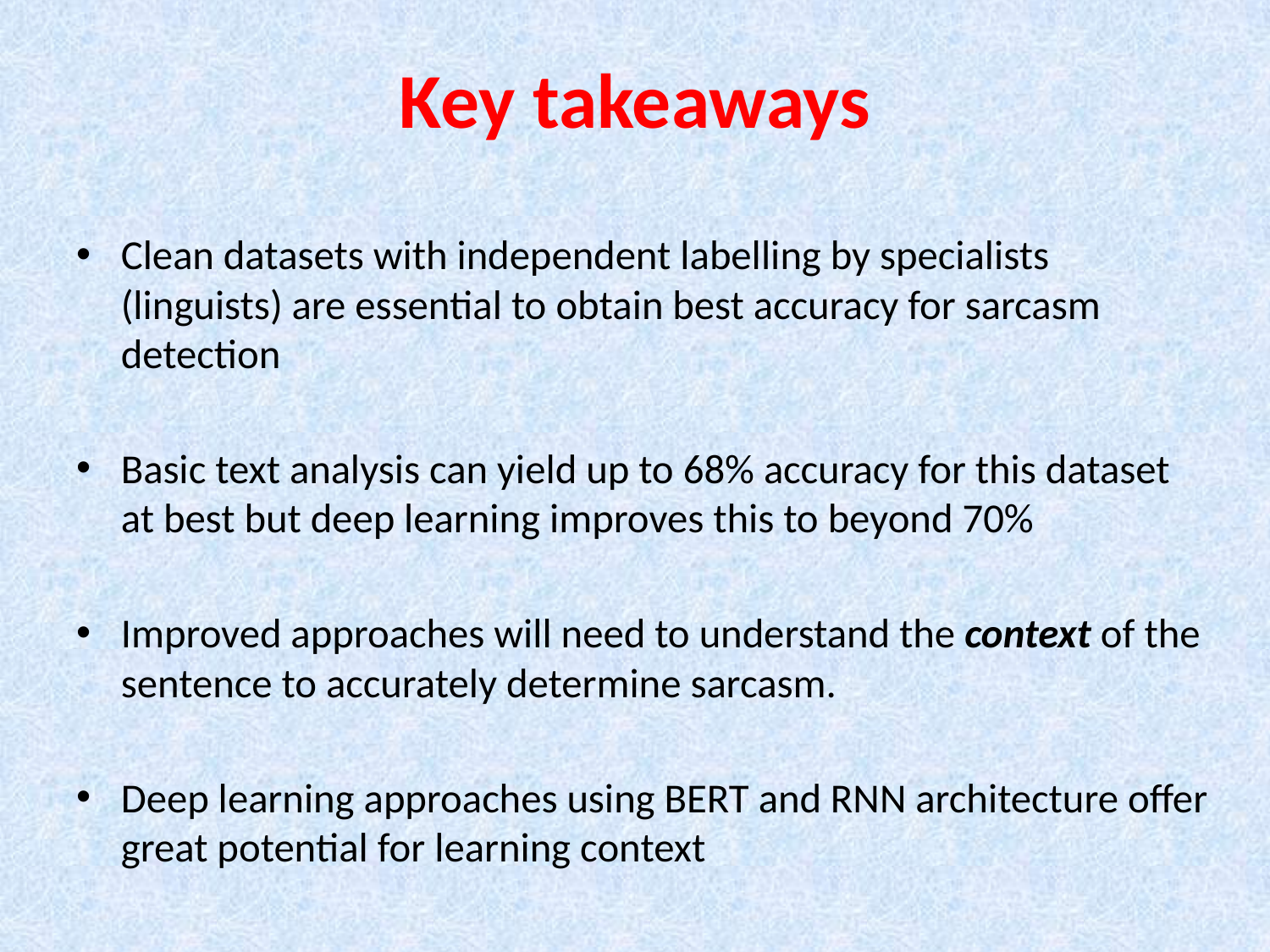

# Key takeaways
Clean datasets with independent labelling by specialists (linguists) are essential to obtain best accuracy for sarcasm detection

Basic text analysis can yield up to 68% accuracy for this dataset at best but deep learning improves this to beyond 70%

Improved approaches will need to understand the context of the sentence to accurately determine sarcasm.

Deep learning approaches using BERT and RNN architecture offer great potential for learning context